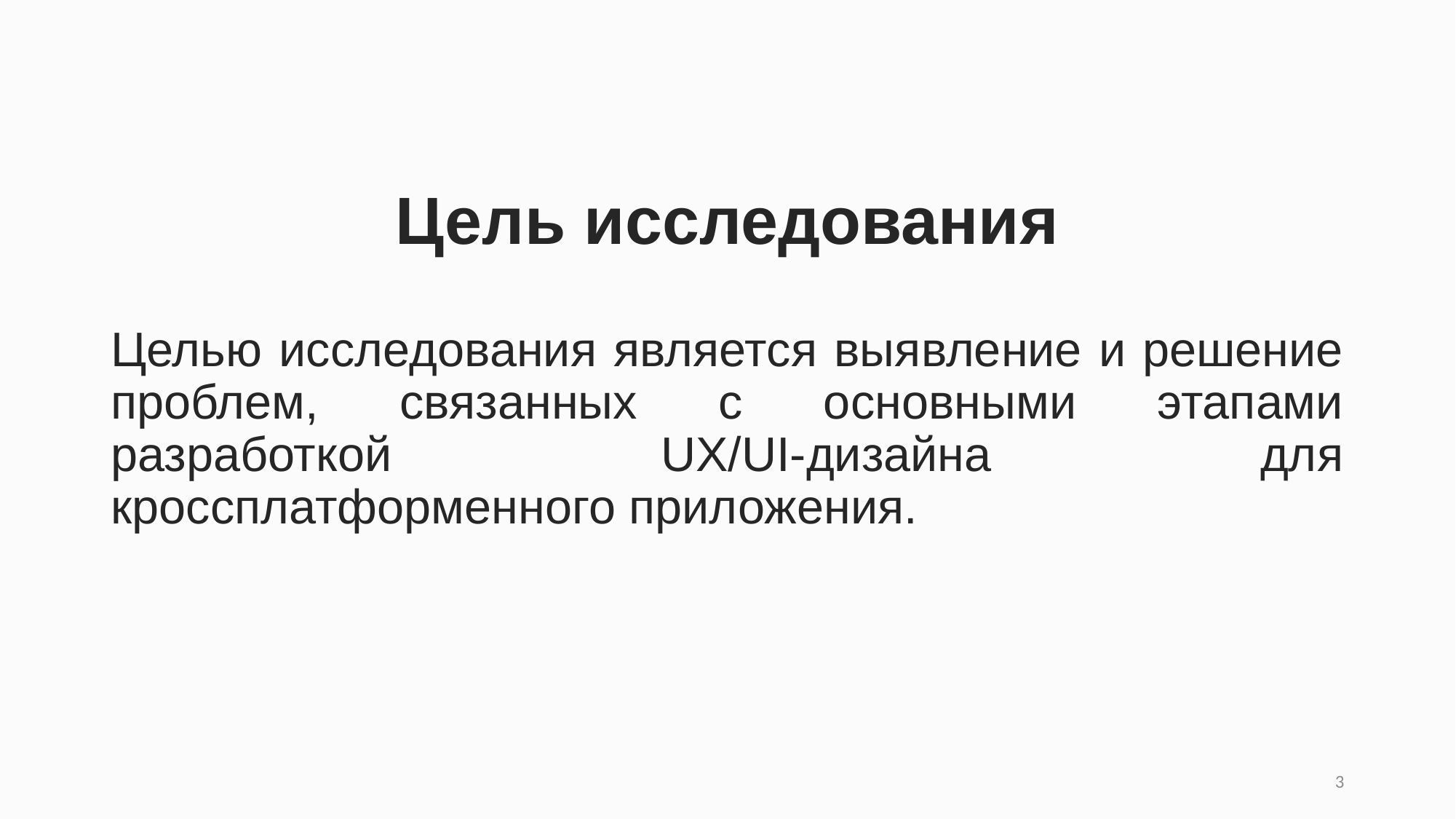

# Цель исследования
Целью исследования является выявление и решение проблем, связанных с основными этапами разработкой UX/UI-дизайна для кроссплатформенного приложения.
3